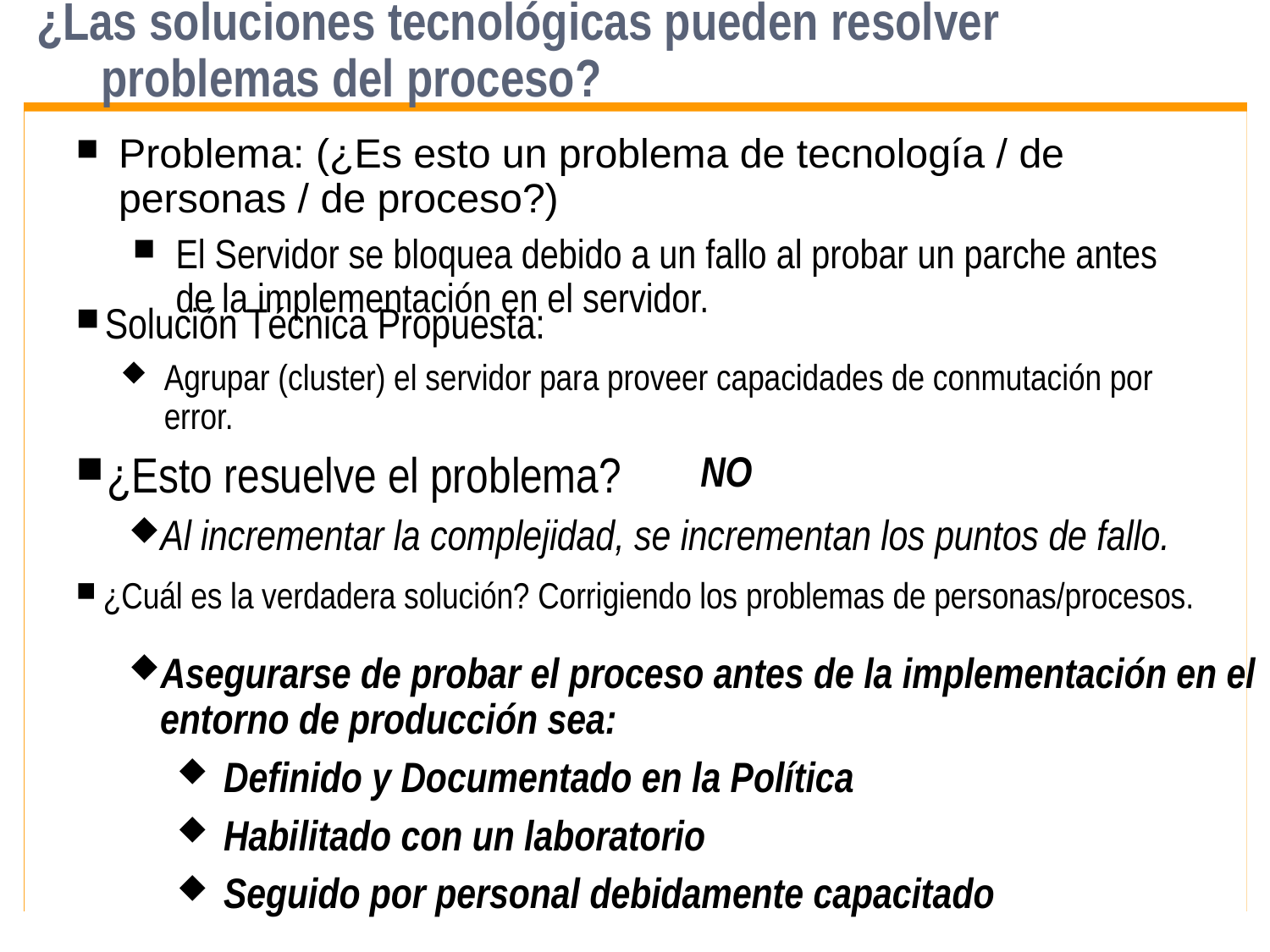

# ¿Las soluciones tecnológicas pueden resolver problemas del proceso?
Problema: (¿Es esto un problema de tecnología / de personas / de proceso?)
El Servidor se bloquea debido a un fallo al probar un parche antes de la implementación en el servidor.
Solución Técnica Propuesta:
Agrupar (cluster) el servidor para proveer capacidades de conmutación por error.
¿Esto resuelve el problema?
NO
Al incrementar la complejidad, se incrementan los puntos de fallo.
¿Cuál es la verdadera solución? Corrigiendo los problemas de personas/procesos.
Asegurarse de probar el proceso antes de la implementación en el entorno de producción sea:
Definido y Documentado en la Política
Habilitado con un laboratorio
Seguido por personal debidamente capacitado